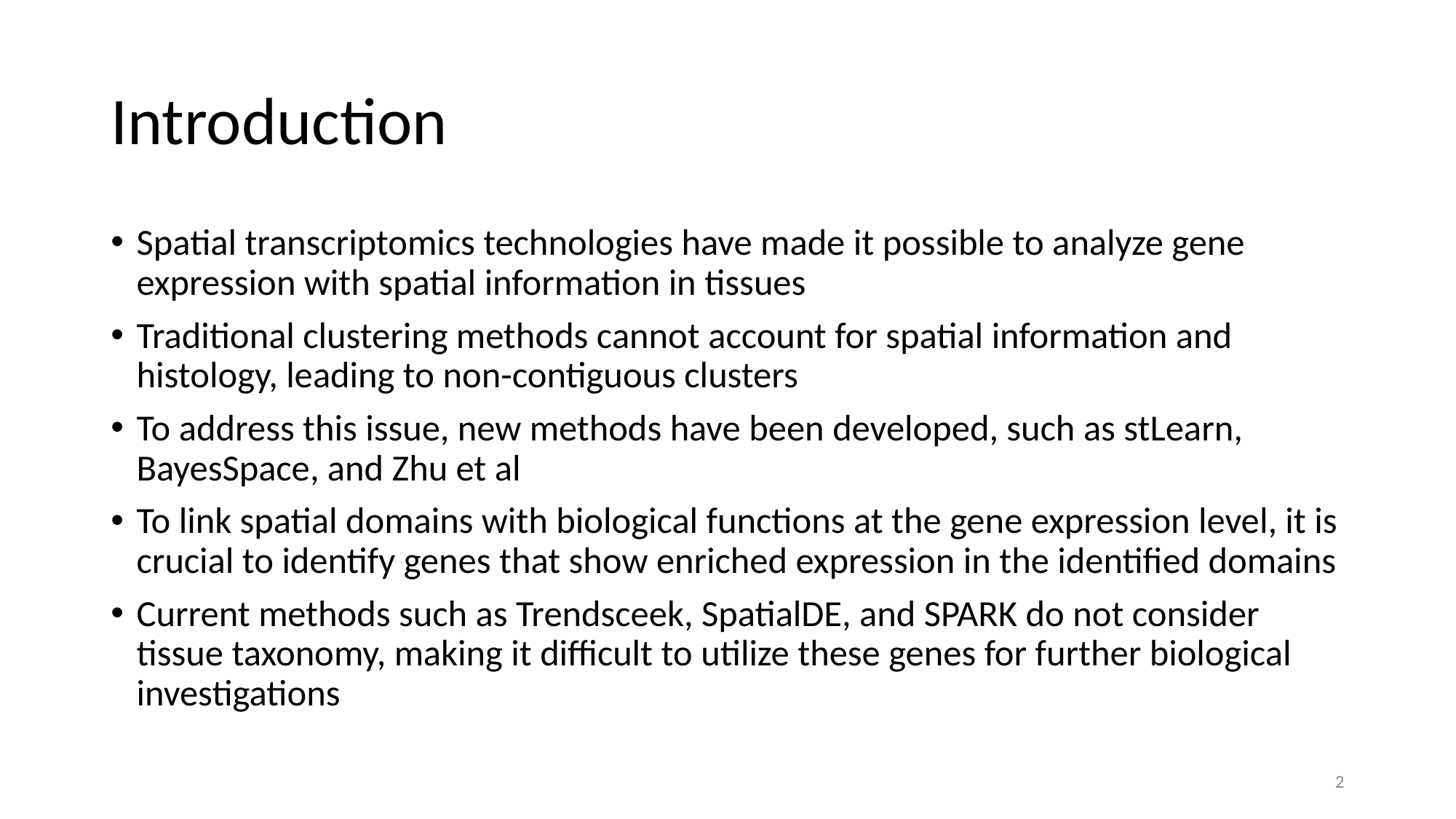

# Introduction
Spatial transcriptomics technologies have made it possible to analyze gene expression with spatial information in tissues
Traditional clustering methods cannot account for spatial information and histology, leading to non-contiguous clusters
To address this issue, new methods have been developed, such as stLearn, BayesSpace, and Zhu et al
To link spatial domains with biological functions at the gene expression level, it is crucial to identify genes that show enriched expression in the identified domains
Current methods such as Trendsceek, SpatialDE, and SPARK do not consider tissue taxonomy, making it difficult to utilize these genes for further biological investigations
2